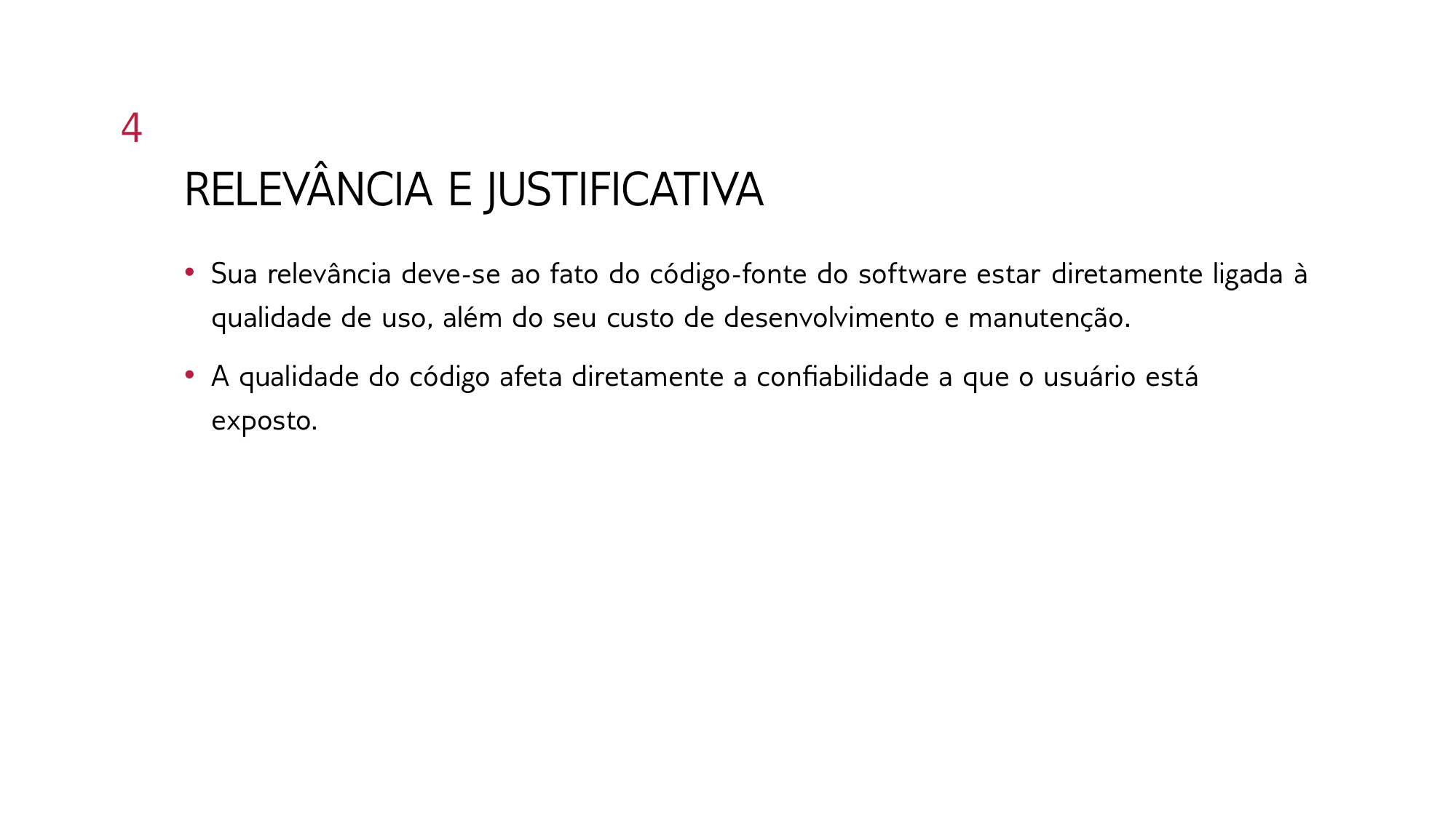

4
# Relevância e justificativa
Sua relevância deve-se ao fato do código-fonte do software estar diretamente ligada à qualidade de uso, além do seu custo de desenvolvimento e manutenção.
A qualidade do código afeta diretamente a confiabilidade a que o usuário está exposto.